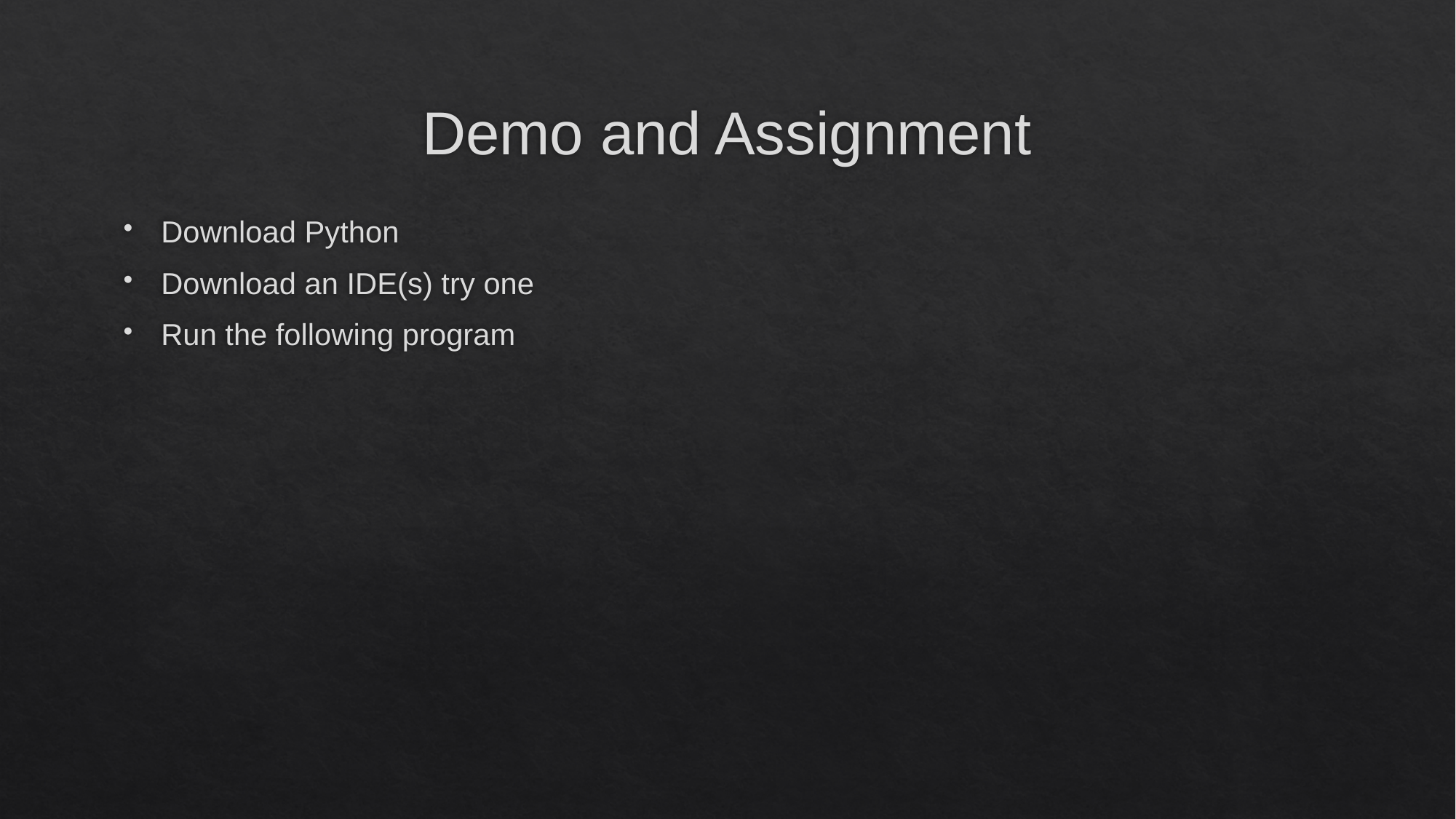

# Demo and Assignment
Download Python
Download an IDE(s) try one
Run the following program